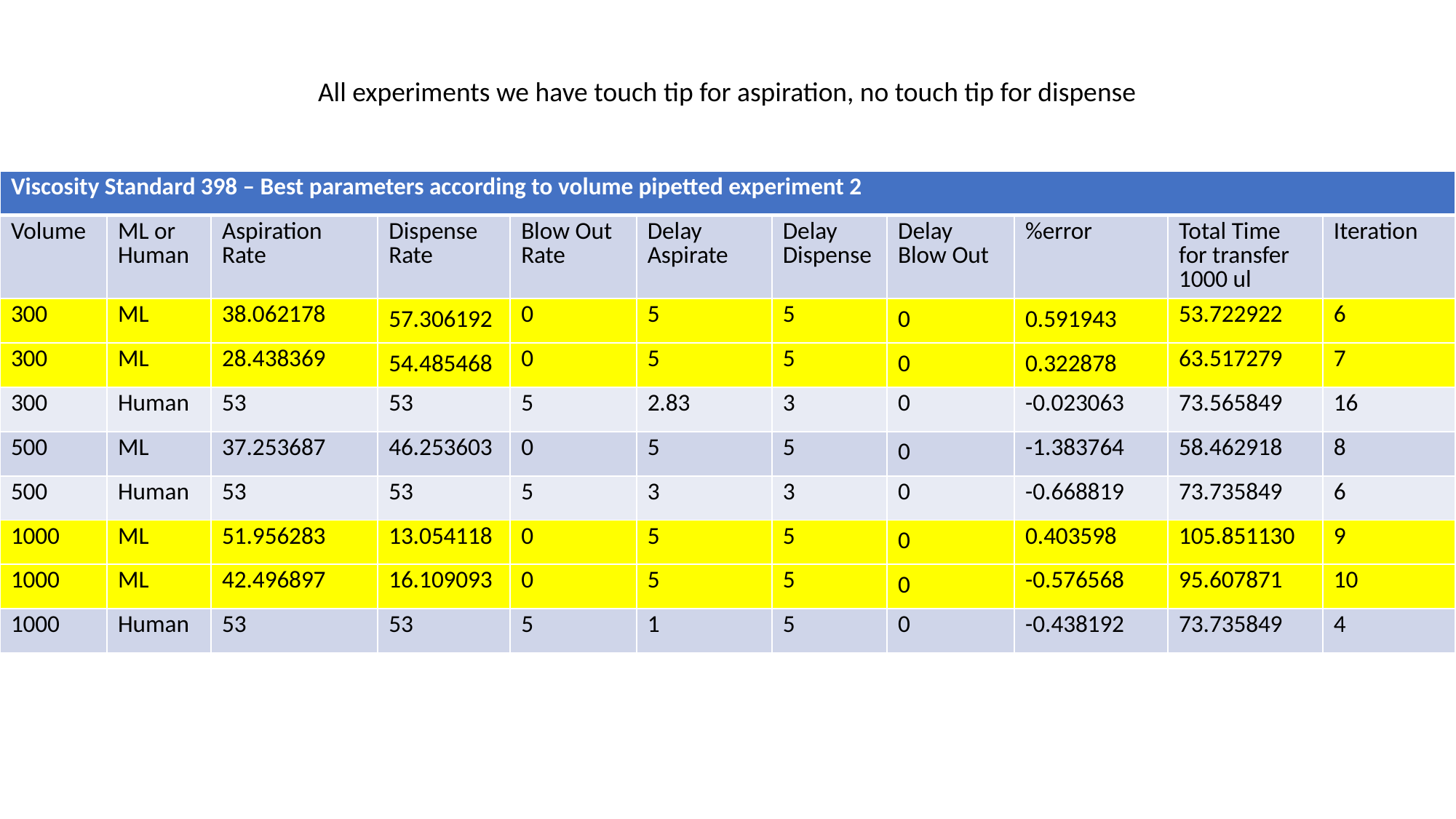

All experiments we have touch tip for aspiration, no touch tip for dispense
| Viscosity Standard 398 – Best parameters according to volume pipetted experiment 2 |  |  |  |  |  |  |  |  |  |  |
| --- | --- | --- | --- | --- | --- | --- | --- | --- | --- | --- |
| Volume | ML or Human | Aspiration Rate | Dispense Rate | Blow Out Rate | Delay Aspirate | Delay Dispense | Delay Blow Out | %error | Total Time for transfer 1000 ul | Iteration |
| 300 | ML | 38.062178 | 57.306192 | 0 | 5 | 5 | 0 | 0.591943 | 53.722922 | 6 |
| 300 | ML | 28.438369 | 54.485468 | 0 | 5 | 5 | 0 | 0.322878 | 63.517279 | 7 |
| 300 | Human | 53 | 53 | 5 | 2.83 | 3 | 0 | -0.023063 | 73.565849 | 16 |
| 500 | ML | 37.253687 | 46.253603 | 0 | 5 | 5 | 0 | -1.383764 | 58.462918 | 8 |
| 500 | Human | 53 | 53 | 5 | 3 | 3 | 0 | -0.668819 | 73.735849 | 6 |
| 1000 | ML | 51.956283 | 13.054118 | 0 | 5 | 5 | 0 | 0.403598 | 105.851130 | 9 |
| 1000 | ML | 42.496897 | 16.109093 | 0 | 5 | 5 | 0 | -0.576568 | 95.607871 | 10 |
| 1000 | Human | 53 | 53 | 5 | 1 | 5 | 0 | -0.438192 | 73.735849 | 4 |